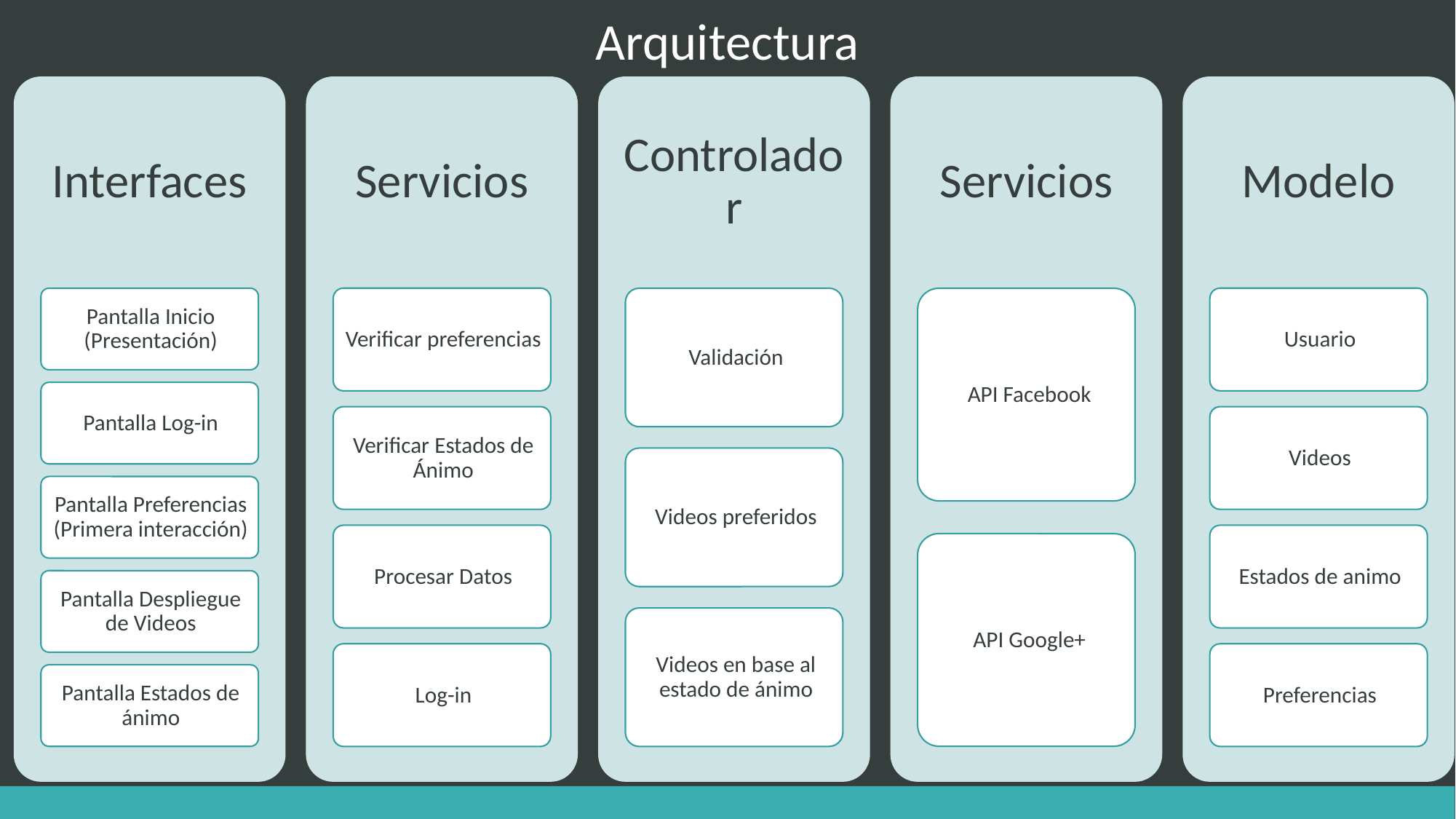

# Arquitectura
Interfaces
Pantalla Inicio (Presentación)
Pantalla Log-in
Pantalla Preferencias (Primera interacción)
Pantalla Despliegue de Videos
Pantalla Estados de ánimo
Servicios
Verificar preferencias
Verificar Estados de Ánimo
Procesar Datos
Log-in
Controlador
Validación
Videos preferidos
Videos en base al estado de ánimo
Servicios
API Facebook
API Google+
Modelo
Usuario
Videos
Estados de animo
Preferencias